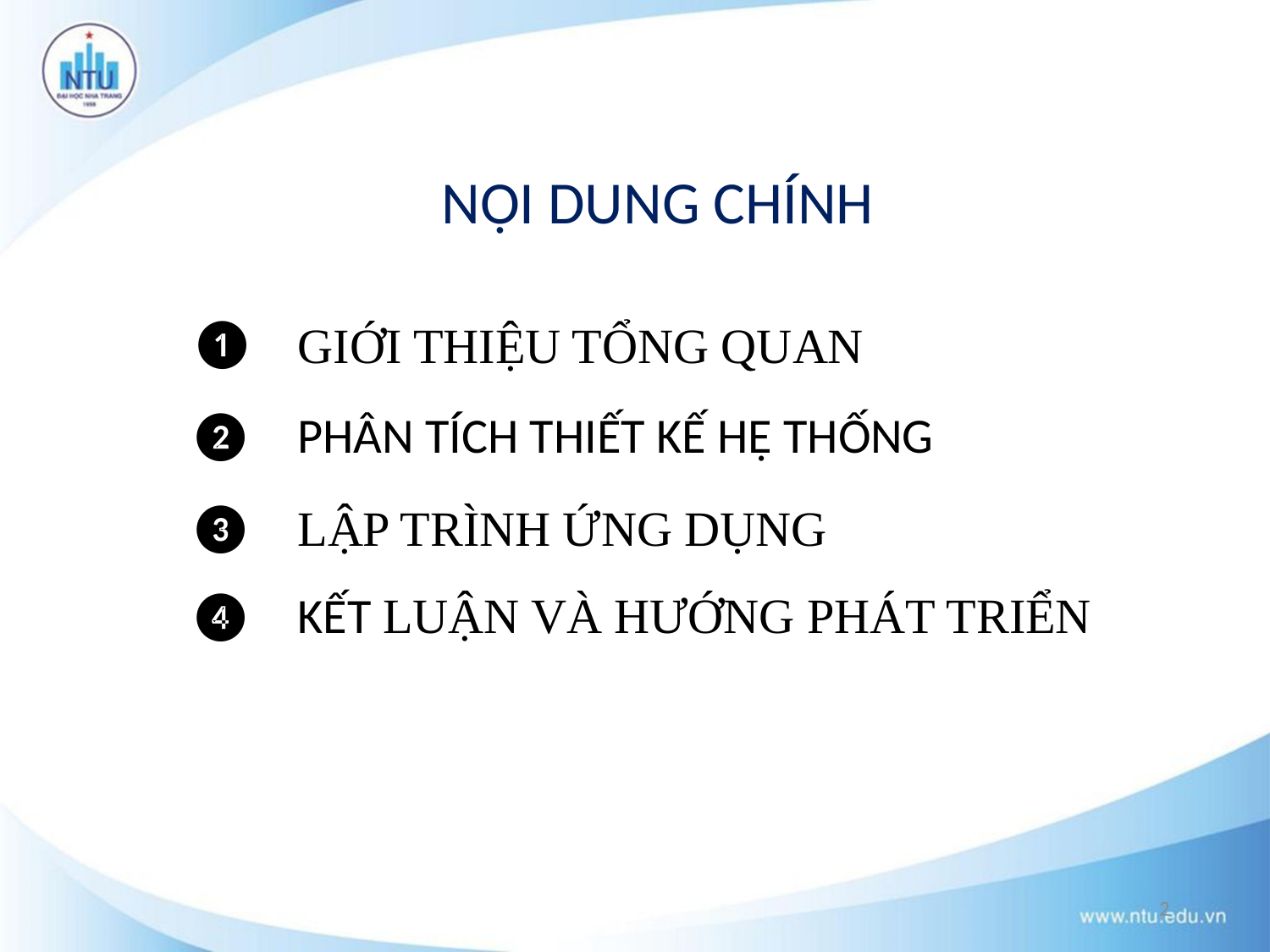

NỘI DUNG CHÍNH
❶
GIỚI THIỆU TỔNG QUAN
❷
PHÂN TÍCH THIẾT KẾ HỆ THỐNG
❸
LẬP TRÌNH ỨNG DỤNG
❹
KẾT LUẬN VÀ HƯỚNG PHÁT TRIỂN
2